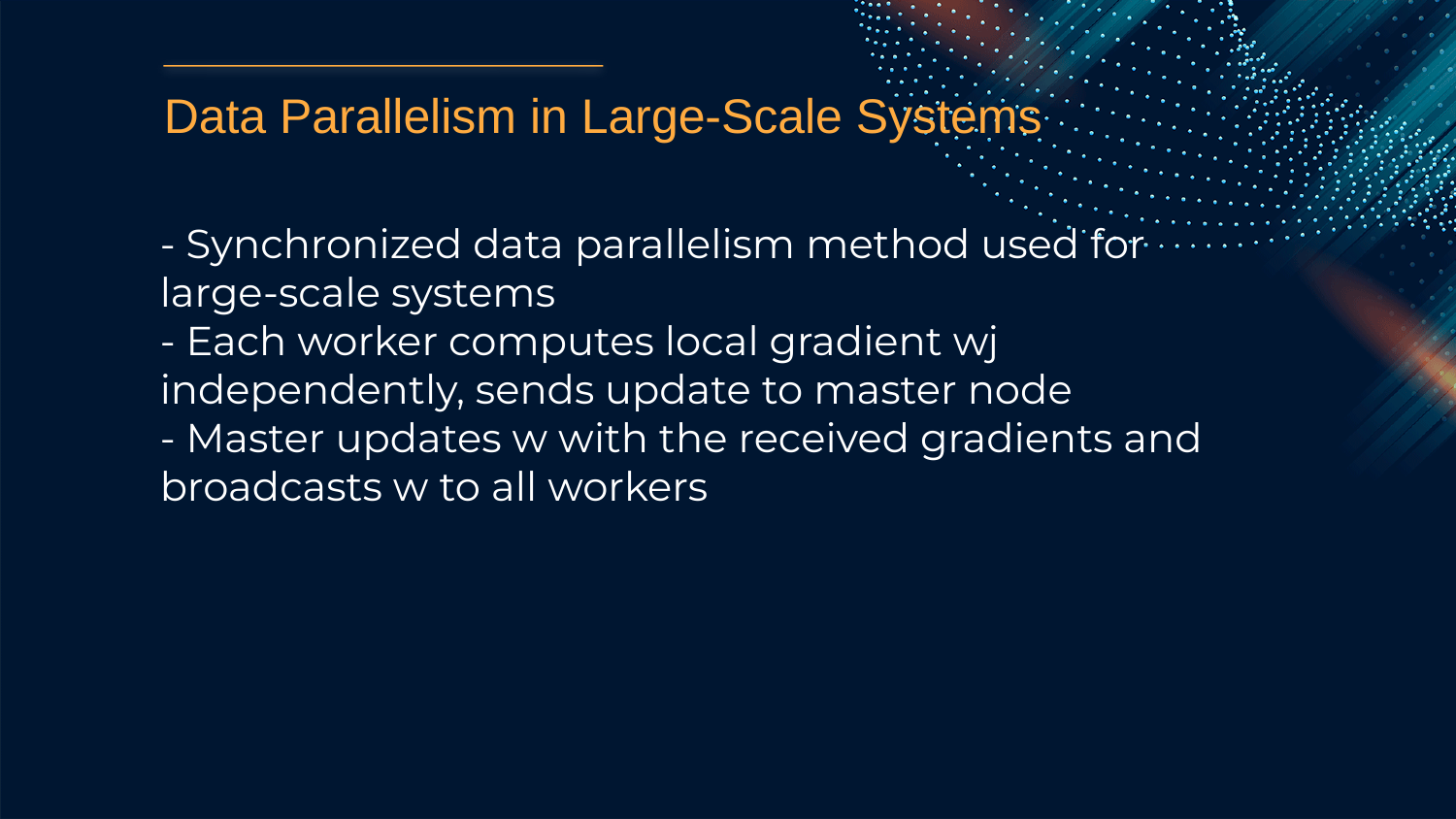

Data Parallelism in Large-Scale Systems
- Synchronized data parallelism method used for large-scale systems
- Each worker computes local gradient wj independently, sends update to master node
- Master updates w with the received gradients and broadcasts w to all workers